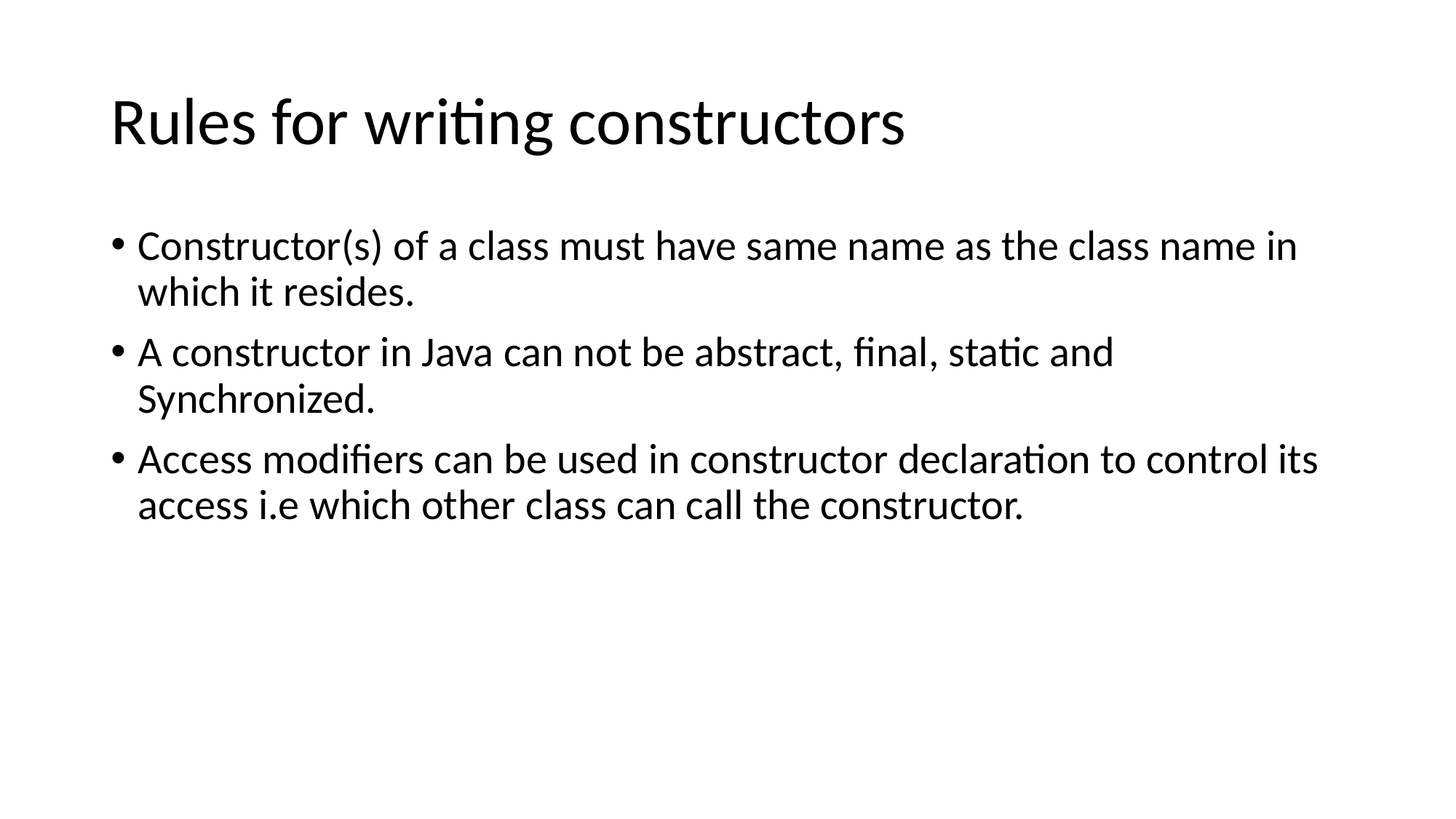

# Rules for writing constructors
Constructor(s) of a class must have same name as the class name in which it resides.
A constructor in Java can not be abstract, final, static and Synchronized.
Access modifiers can be used in constructor declaration to control its access i.e which other class can call the constructor.